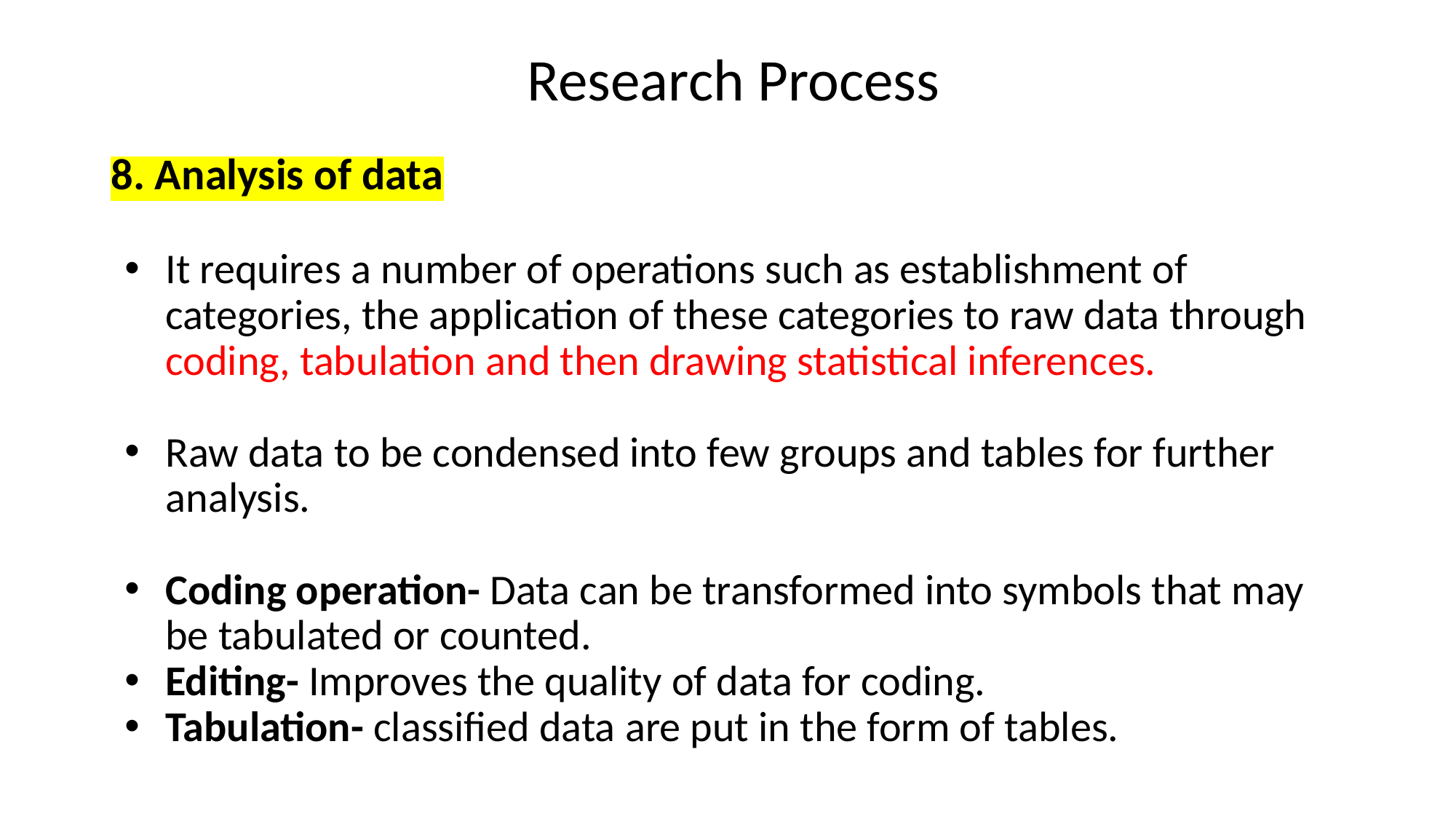

# Research Process
8. Analysis of data

It requires a number of operations such as establishment of categories, the application of these categories to raw data through coding, tabulation and then drawing statistical inferences.

Raw data to be condensed into few groups and tables for further analysis.

Coding operation- Data can be transformed into symbols that may be tabulated or counted.
Editing- Improves the quality of data for coding.
Tabulation- classified data are put in the form of tables.